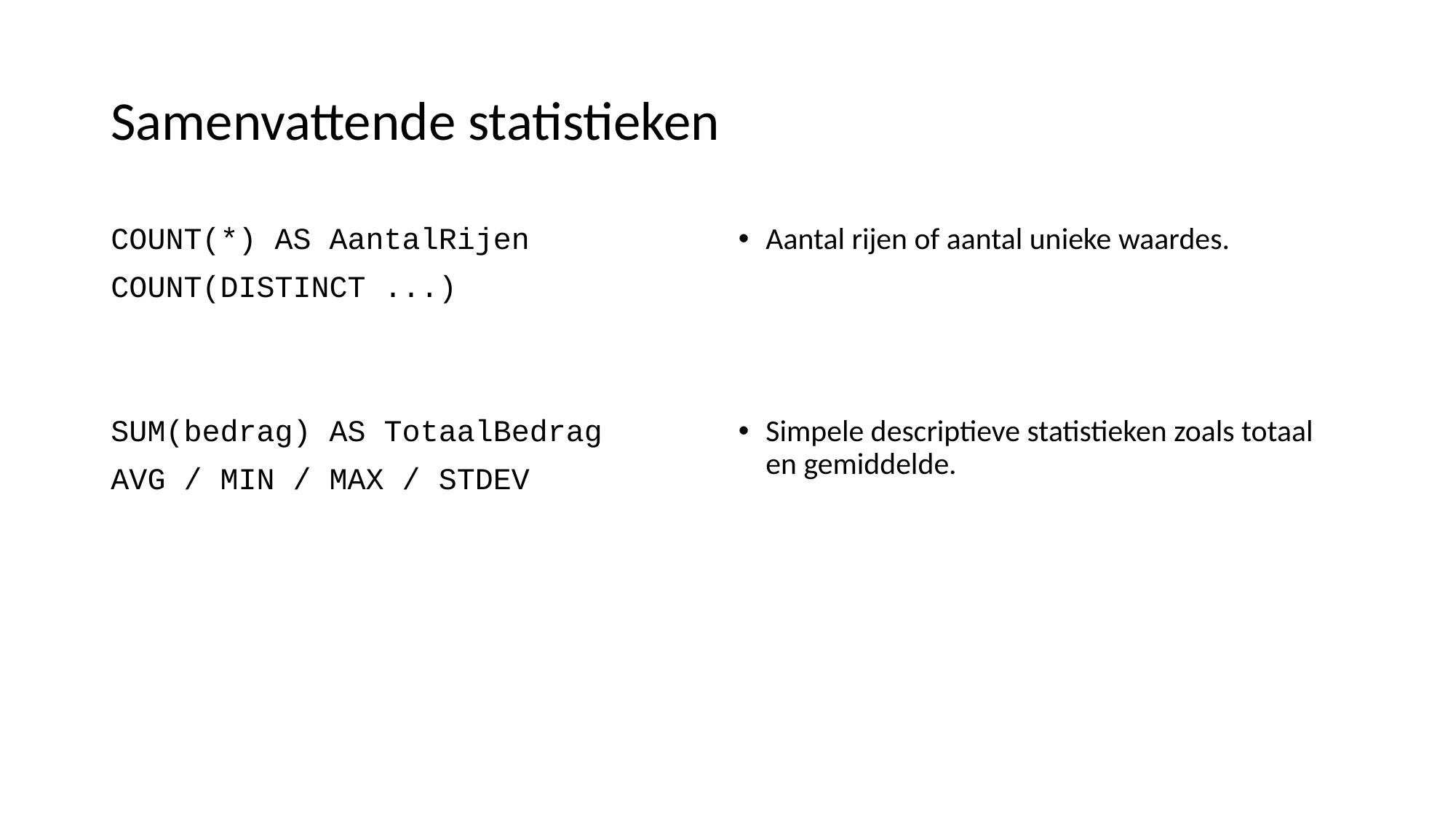

# Samenvattende statistieken
COUNT(*) AS AantalRijen
COUNT(DISTINCT ...)

SUM(bedrag) AS TotaalBedrag
AVG / MIN / MAX / STDEV

Aantal rijen of aantal unieke waardes.

Simpele descriptieve statistieken zoals totaal en gemiddelde.